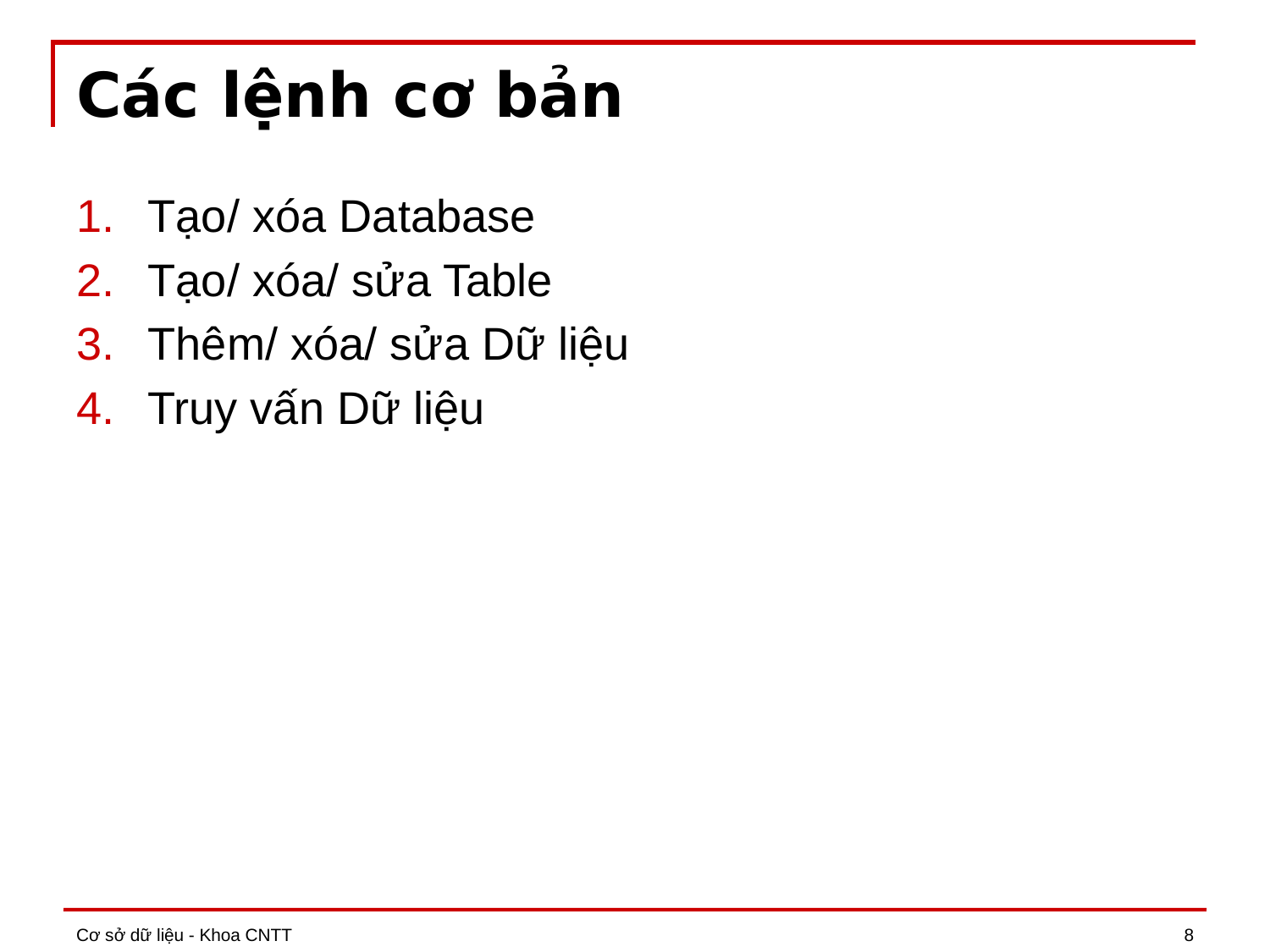

# Các lệnh cơ bản
Tạo/ xóa Database
Tạo/ xóa/ sửa Table
Thêm/ xóa/ sửa Dữ liệu
Truy vấn Dữ liệu
Cơ sở dữ liệu - Khoa CNTT
8